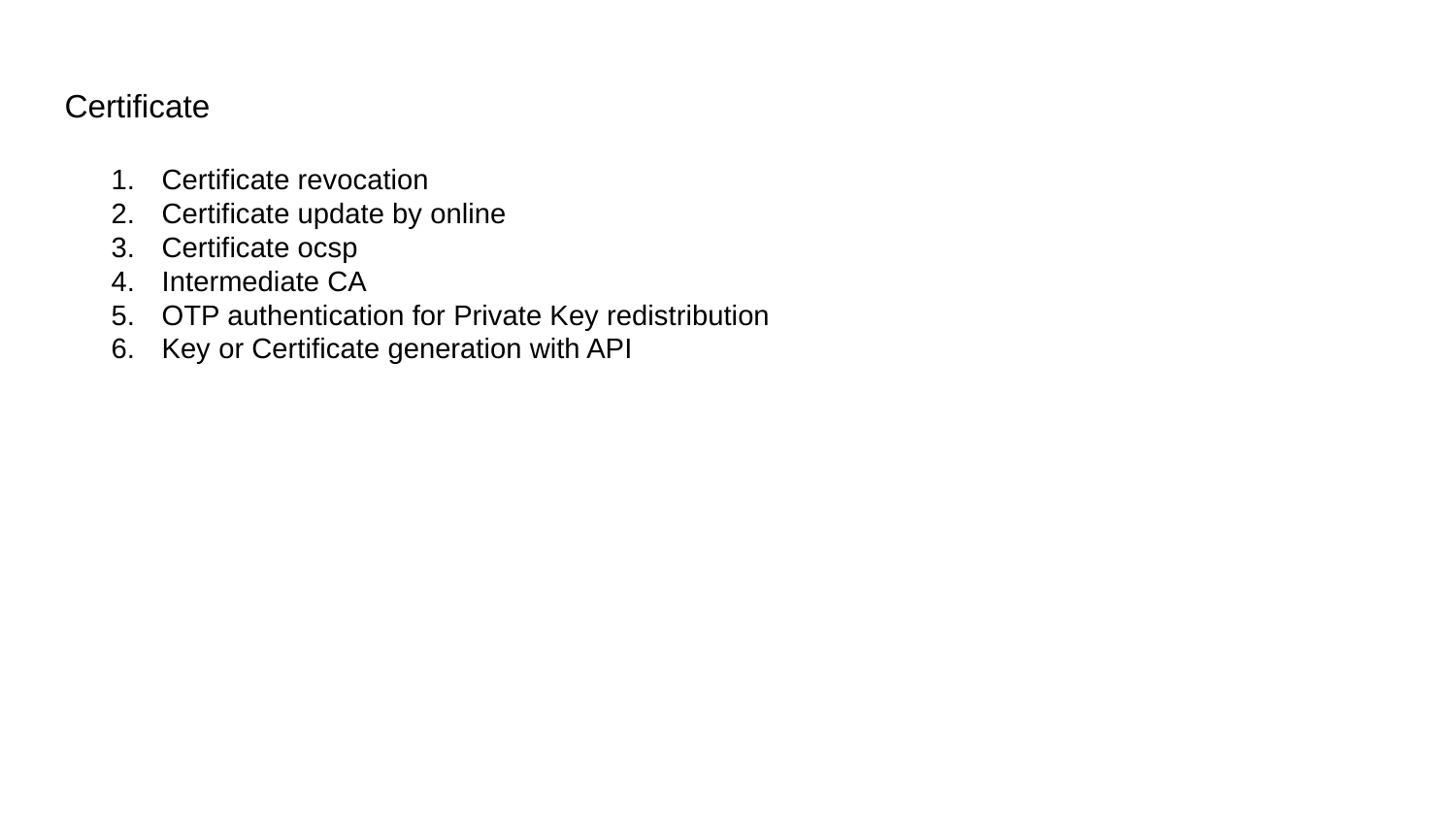

Certificate
Certificate revocation
Certificate update by online
Certificate ocsp
Intermediate CA
OTP authentication for Private Key redistribution
Key or Certificate generation with API